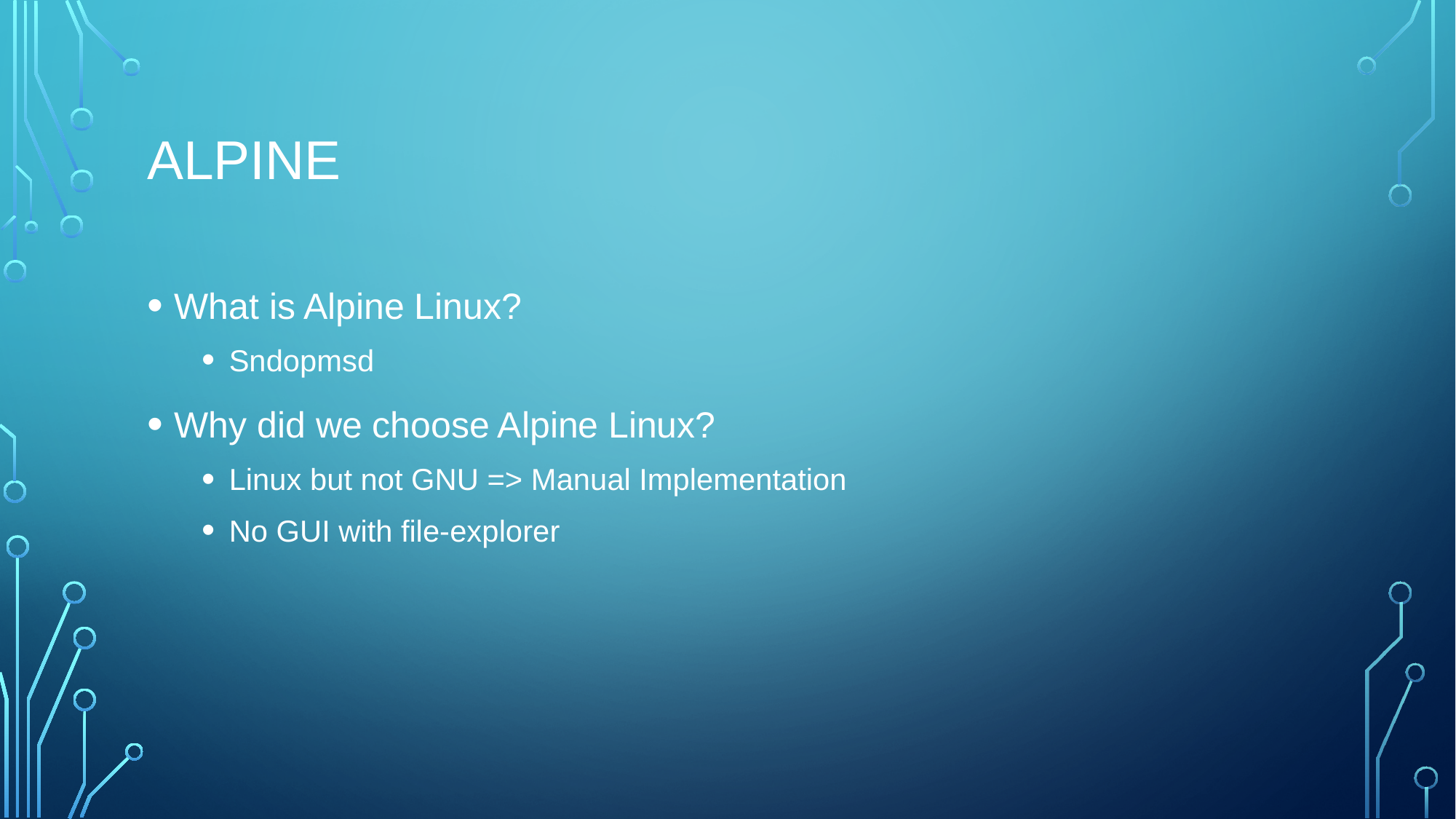

# Alpine
What is Alpine Linux?
Sndopmsd
Why did we choose Alpine Linux?
Linux but not GNU => Manual Implementation
No GUI with file-explorer